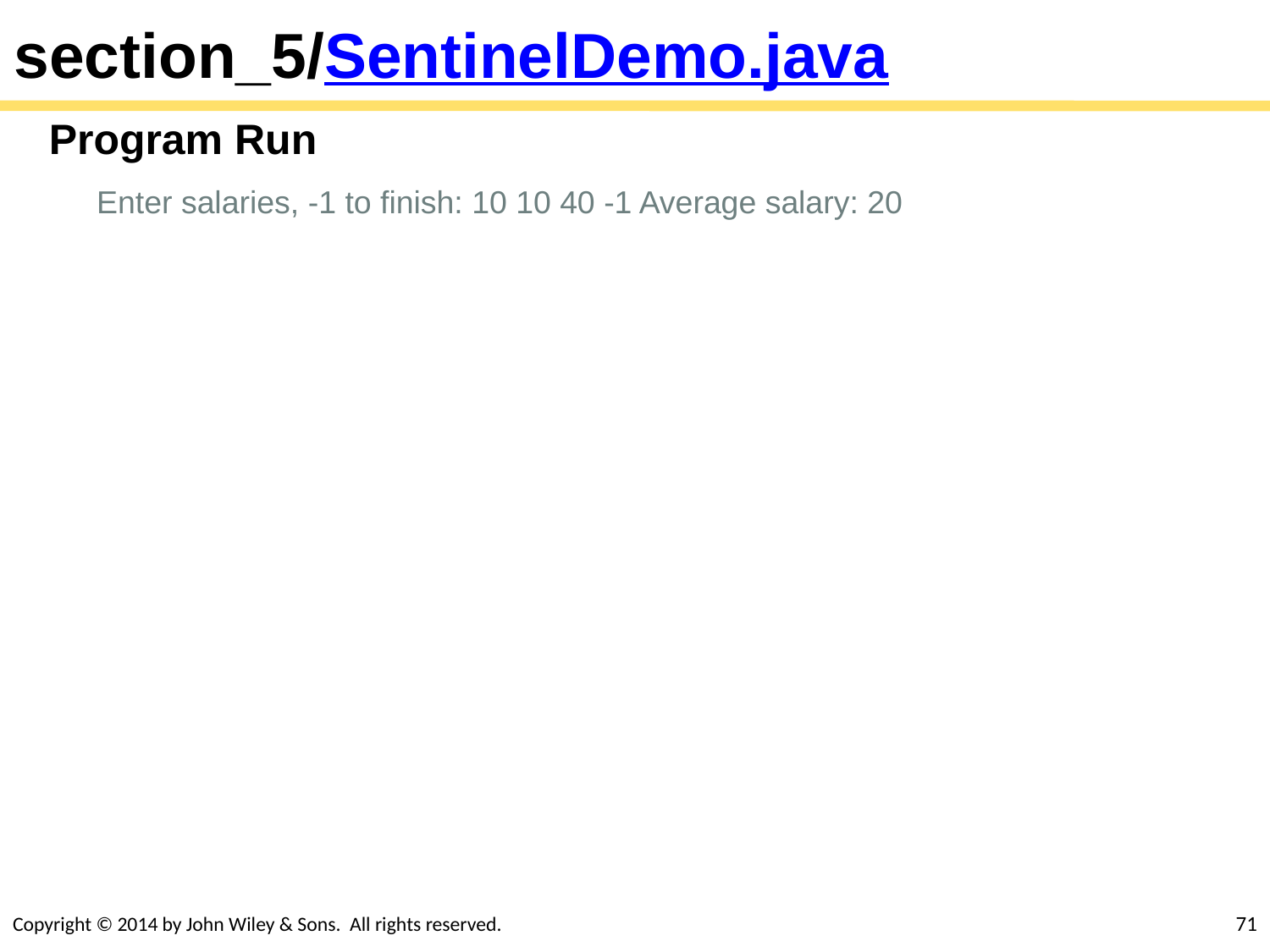

# section_5/SentinelDemo.java
Program Run
	Enter salaries, -1 to finish: 10 10 40 -1 Average salary: 20